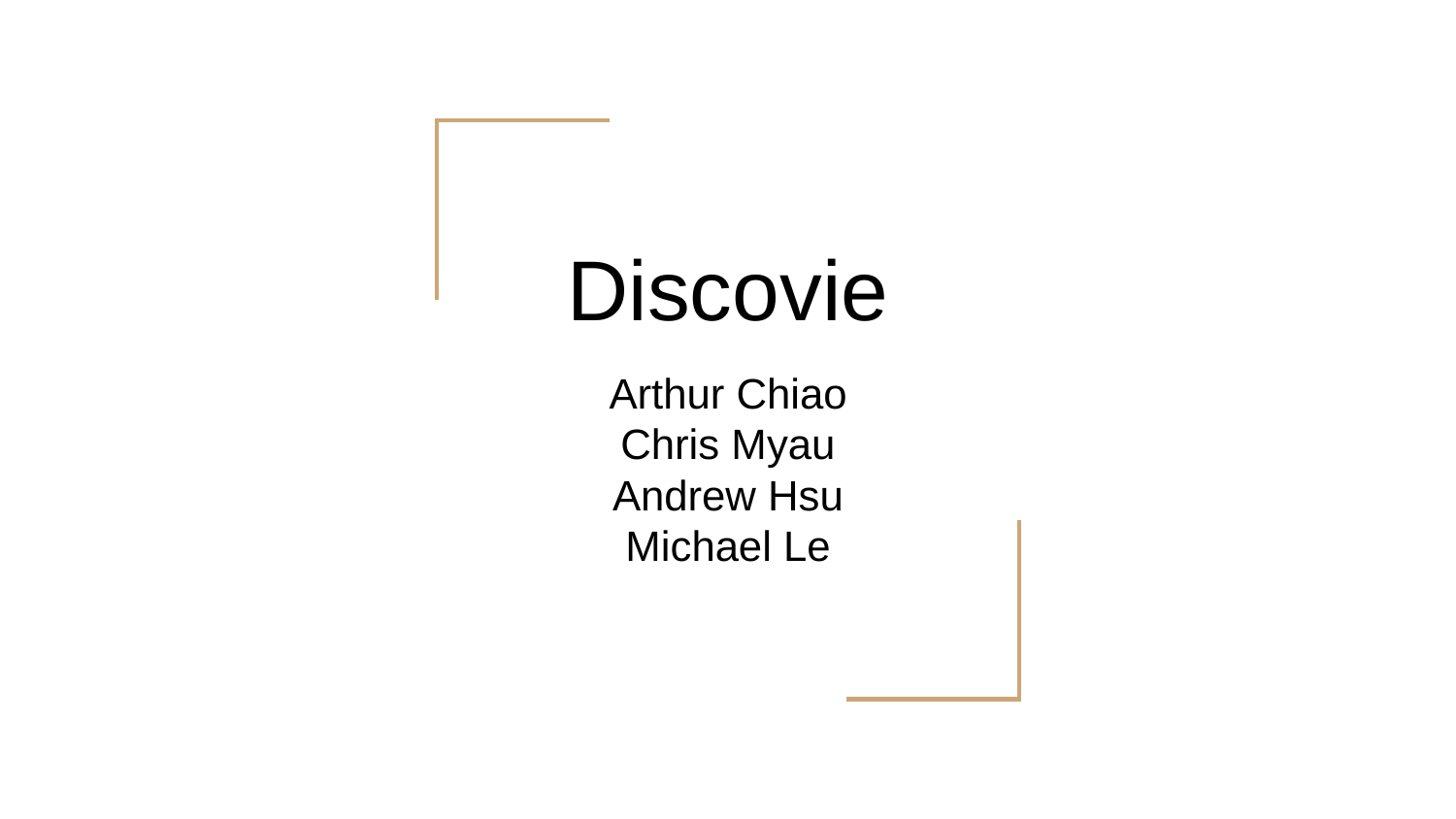

# Discovie
Arthur Chiao
Chris Myau
Andrew Hsu
Michael Le